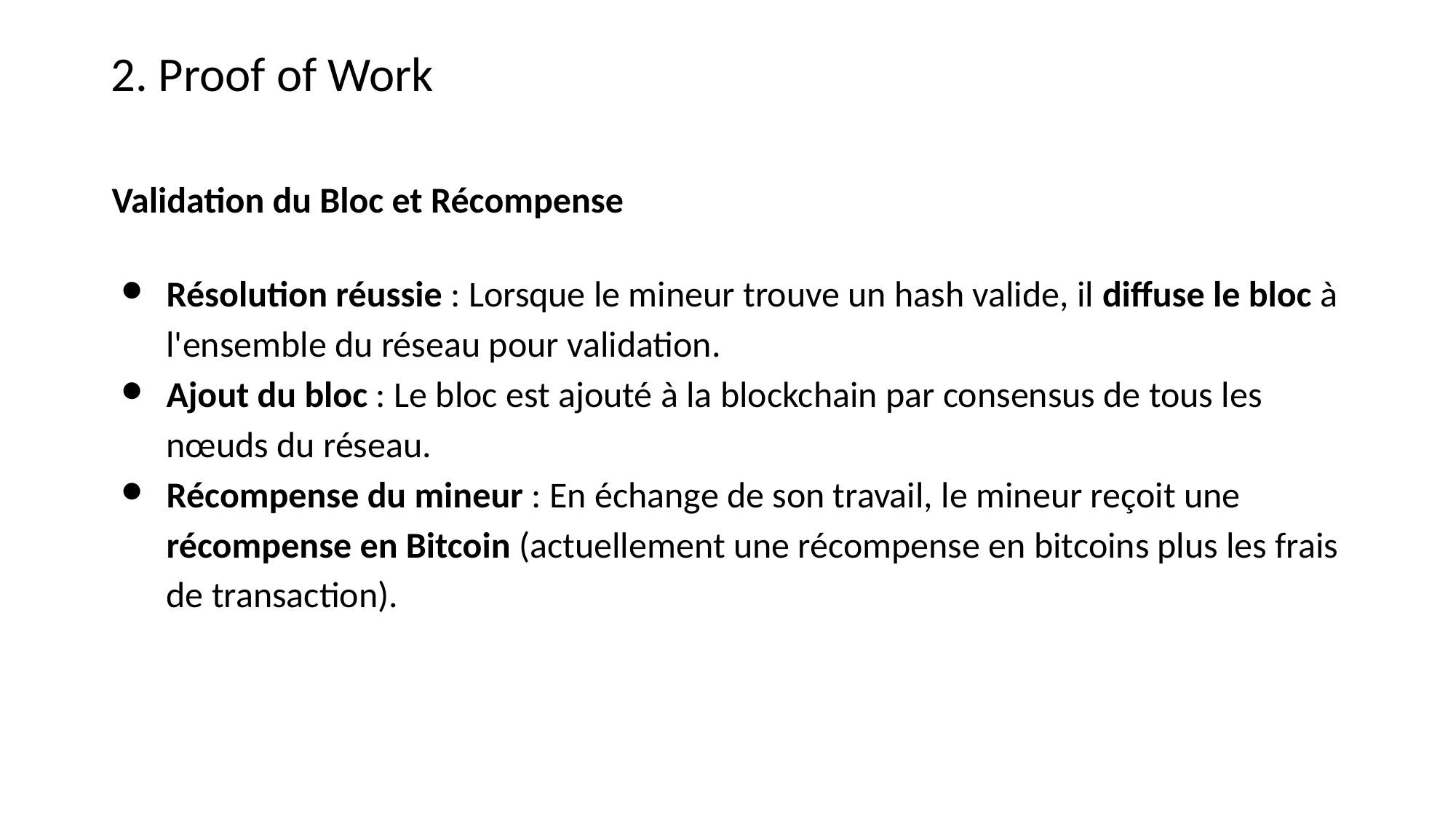

2. Proof of Work
Validation du Bloc et Récompense

Résolution réussie : Lorsque le mineur trouve un hash valide, il diffuse le bloc à l'ensemble du réseau pour validation.
Ajout du bloc : Le bloc est ajouté à la blockchain par consensus de tous les nœuds du réseau.
Récompense du mineur : En échange de son travail, le mineur reçoit une récompense en Bitcoin (actuellement une récompense en bitcoins plus les frais de transaction).